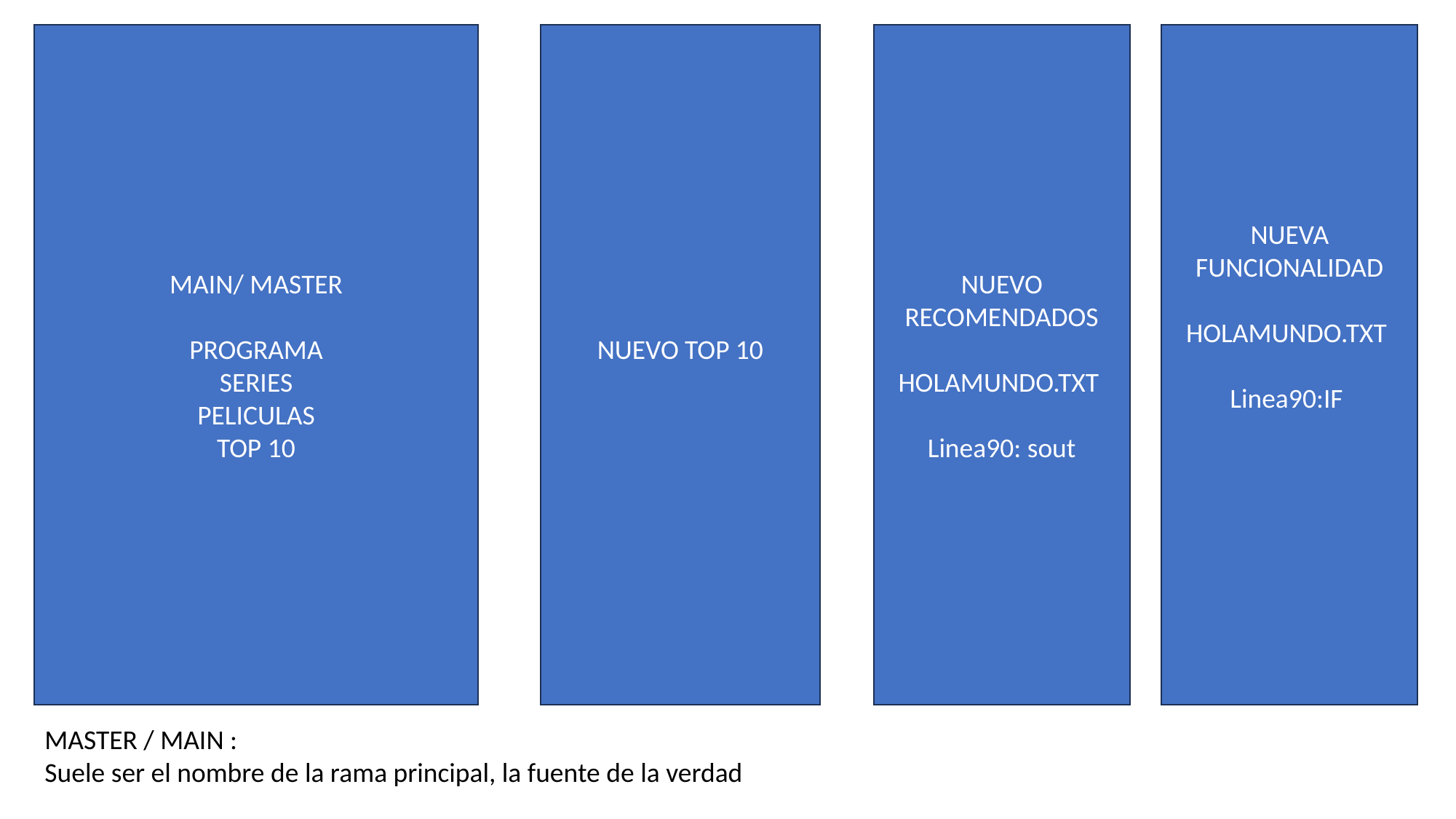

NUEVO TOP 10

MAIN/ MASTER

PROGRAMA
SERIES
PELICULAS
TOP 10
NUEVA FUNCIONALIDAD

HOLAMUNDO.TXT

Linea90:IF

NUEVO RECOMENDADOS

HOLAMUNDO.TXT

Linea90: sout
MASTER / MAIN :
Suele ser el nombre de la rama principal, la fuente de la verdad